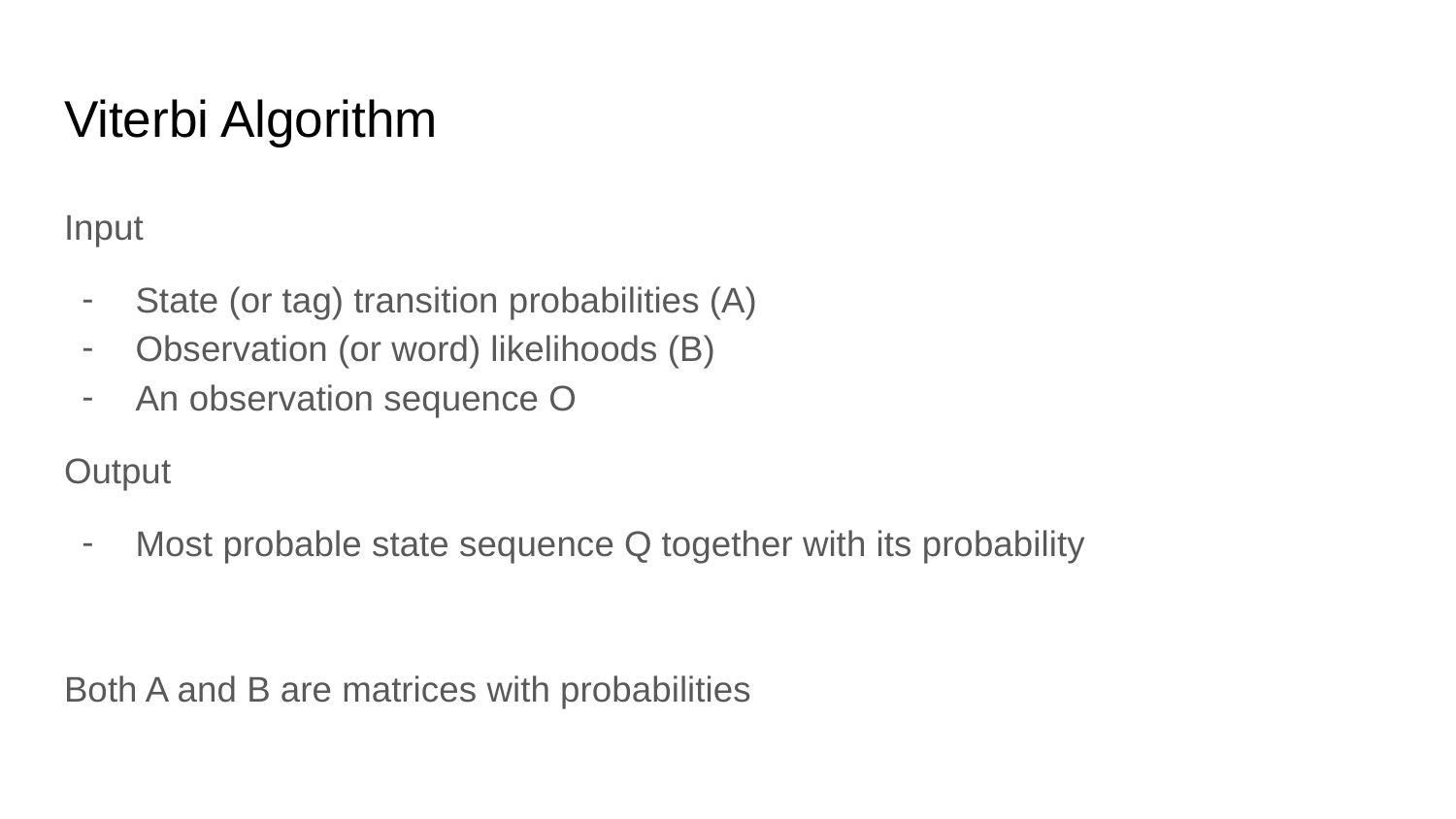

# Viterbi Algorithm
Input
State (or tag) transition probabilities (A)
Observation (or word) likelihoods (B)
An observation sequence O
Output
Most probable state sequence Q together with its probability

Both A and B are matrices with probabilities